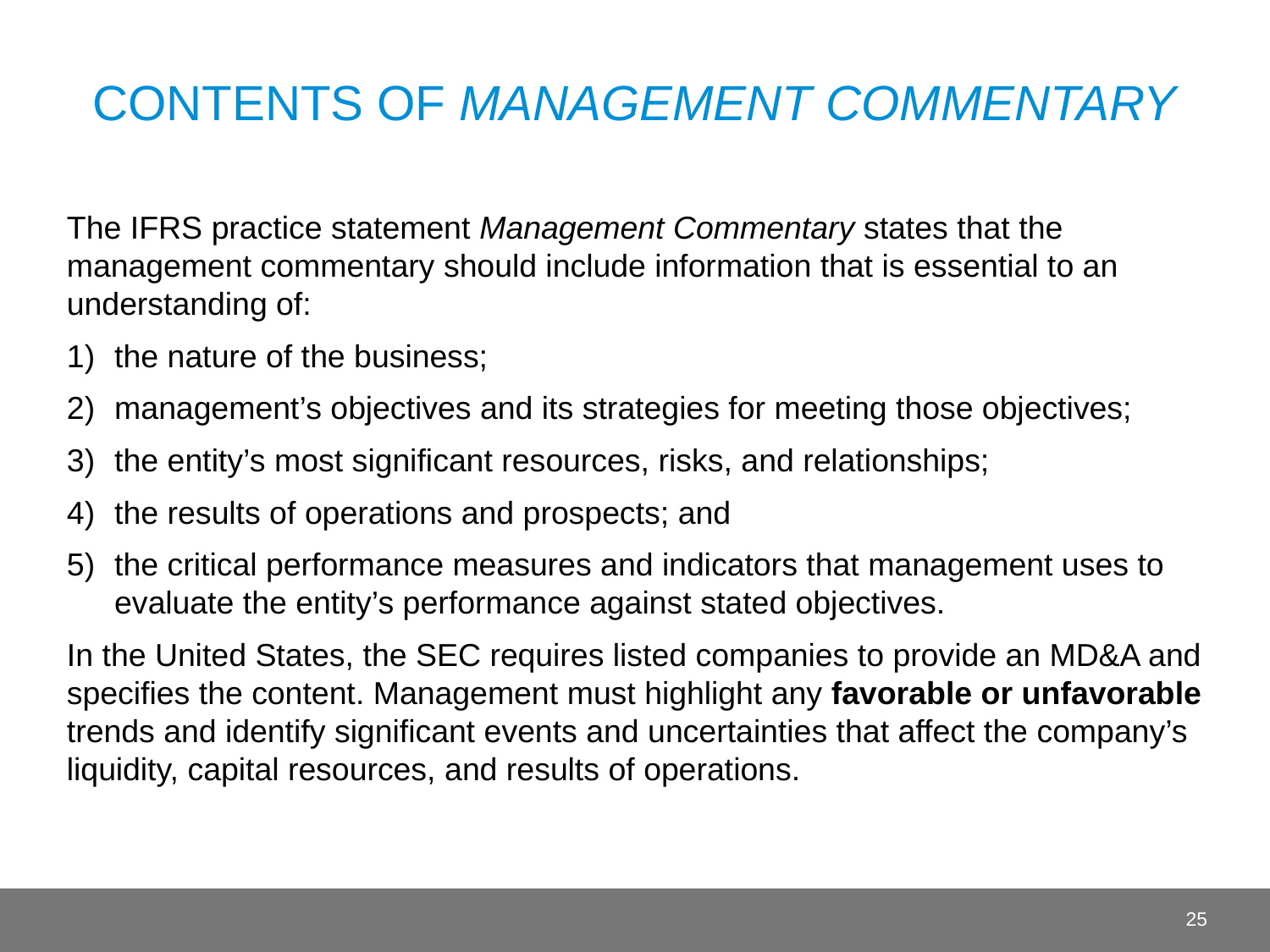

# Contents of Management Commentary
The IFRS practice statement Management Commentary states that the management commentary should include information that is essential to an understanding of:
the nature of the business;
management’s objectives and its strategies for meeting those objectives;
the entity’s most significant resources, risks, and relationships;
the results of operations and prospects; and
the critical performance measures and indicators that management uses to evaluate the entity’s performance against stated objectives.
In the United States, the SEC requires listed companies to provide an MD&A and specifies the content. Management must highlight any favorable or unfavorable trends and identify significant events and uncertainties that affect the company’s liquidity, capital resources, and results of operations.

25